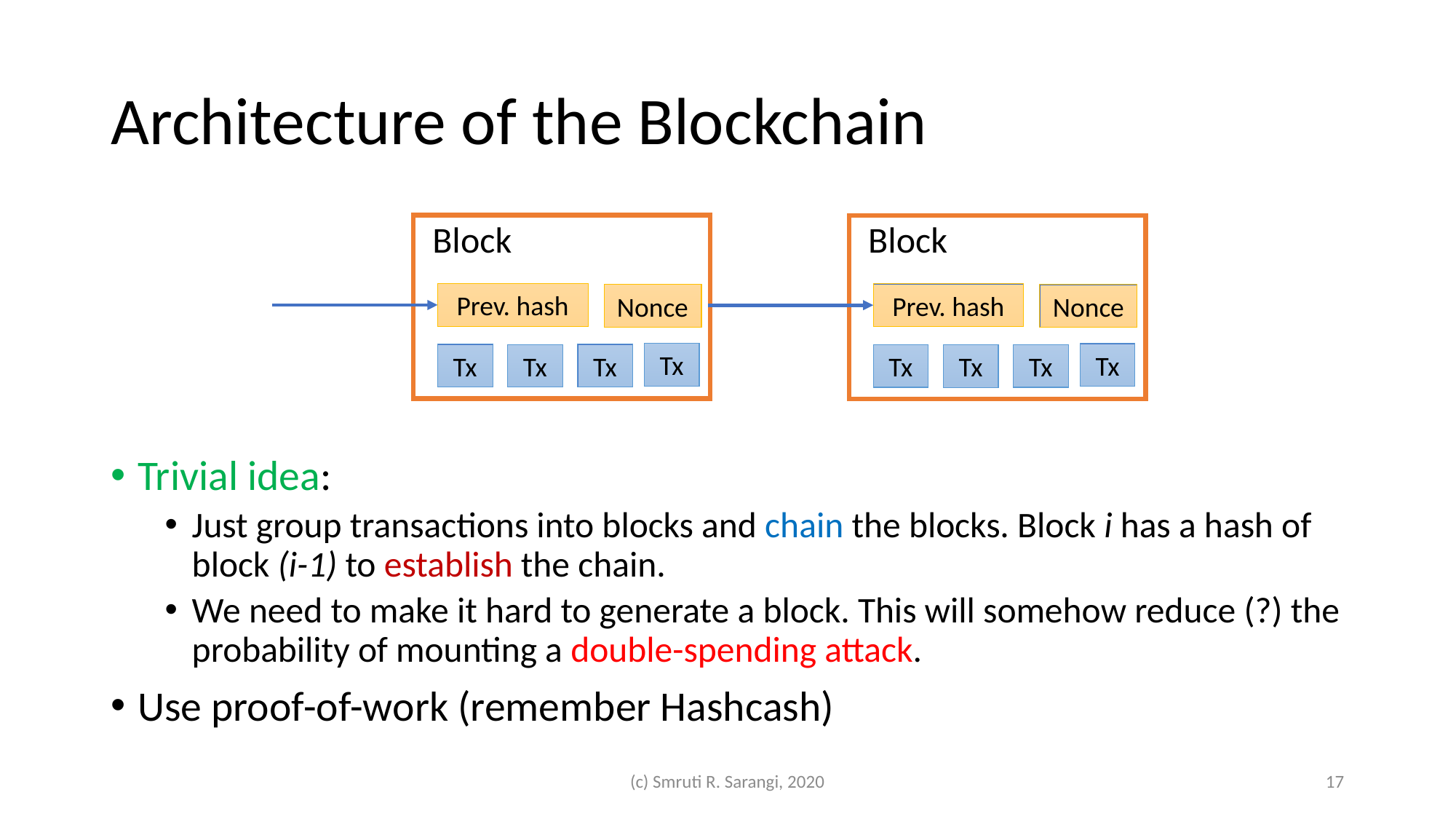

# Architecture of the Blockchain
Block
Block

Prev. hash
Prev. hash
Nonce
Nonce
Tx
Tx
Tx
Tx
Tx
Tx
Tx
Tx
Trivial idea:
Just group transactions into blocks and chain the blocks. Block i has a hash of block (i-1) to establish the chain.
We need to make it hard to generate a block. This will somehow reduce (?) the probability of mounting a double-spending attack.
Use proof-of-work (remember Hashcash)

(c) Smruti R. Sarangi, 2020
17